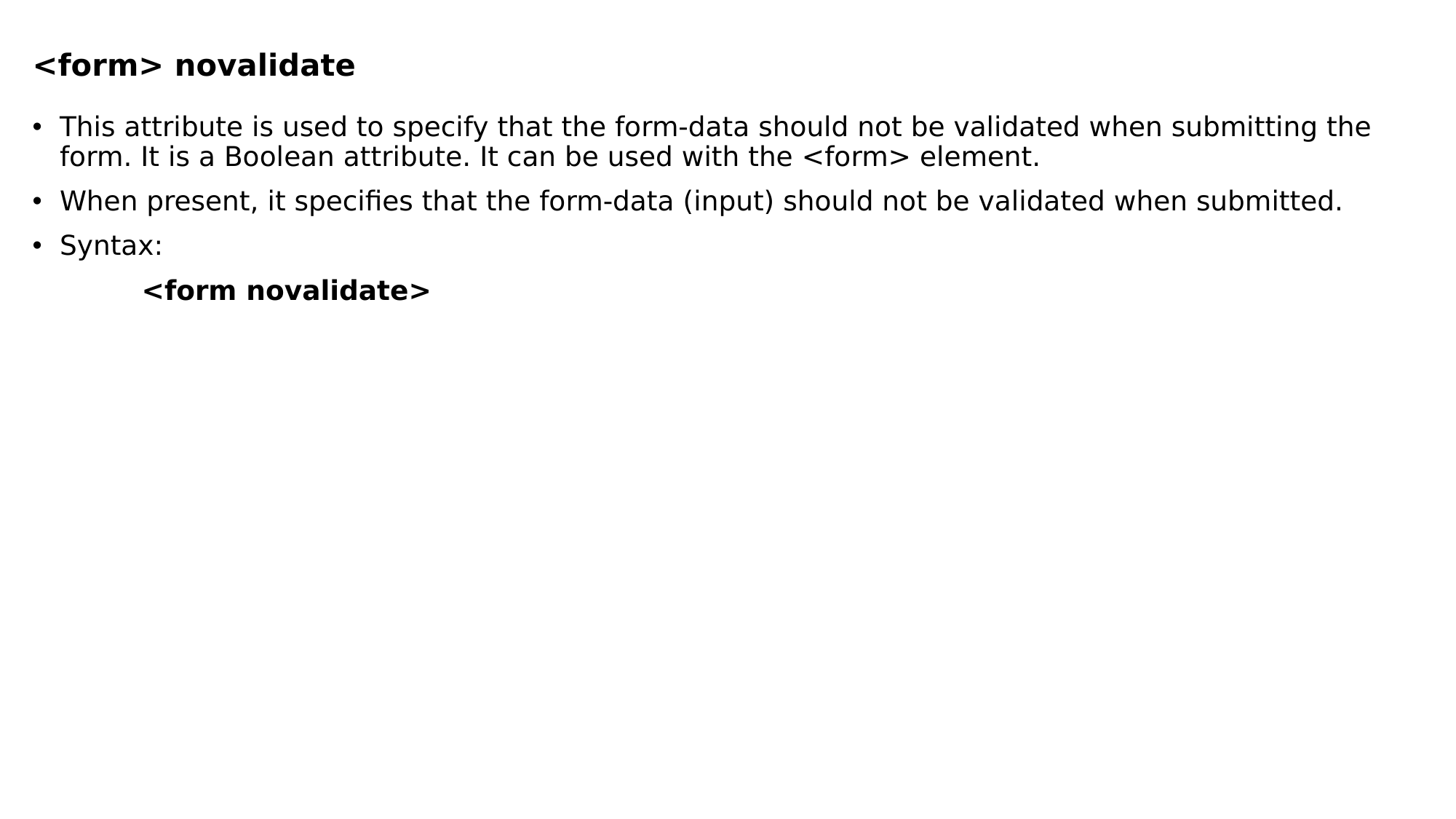

# <form> novalidate
This attribute is used to specify that the form-data should not be validated when submitting the form. It is a Boolean attribute. It can be used with the <form> element.
When present, it specifies that the form-data (input) should not be validated when submitted.
Syntax:
	<form novalidate>